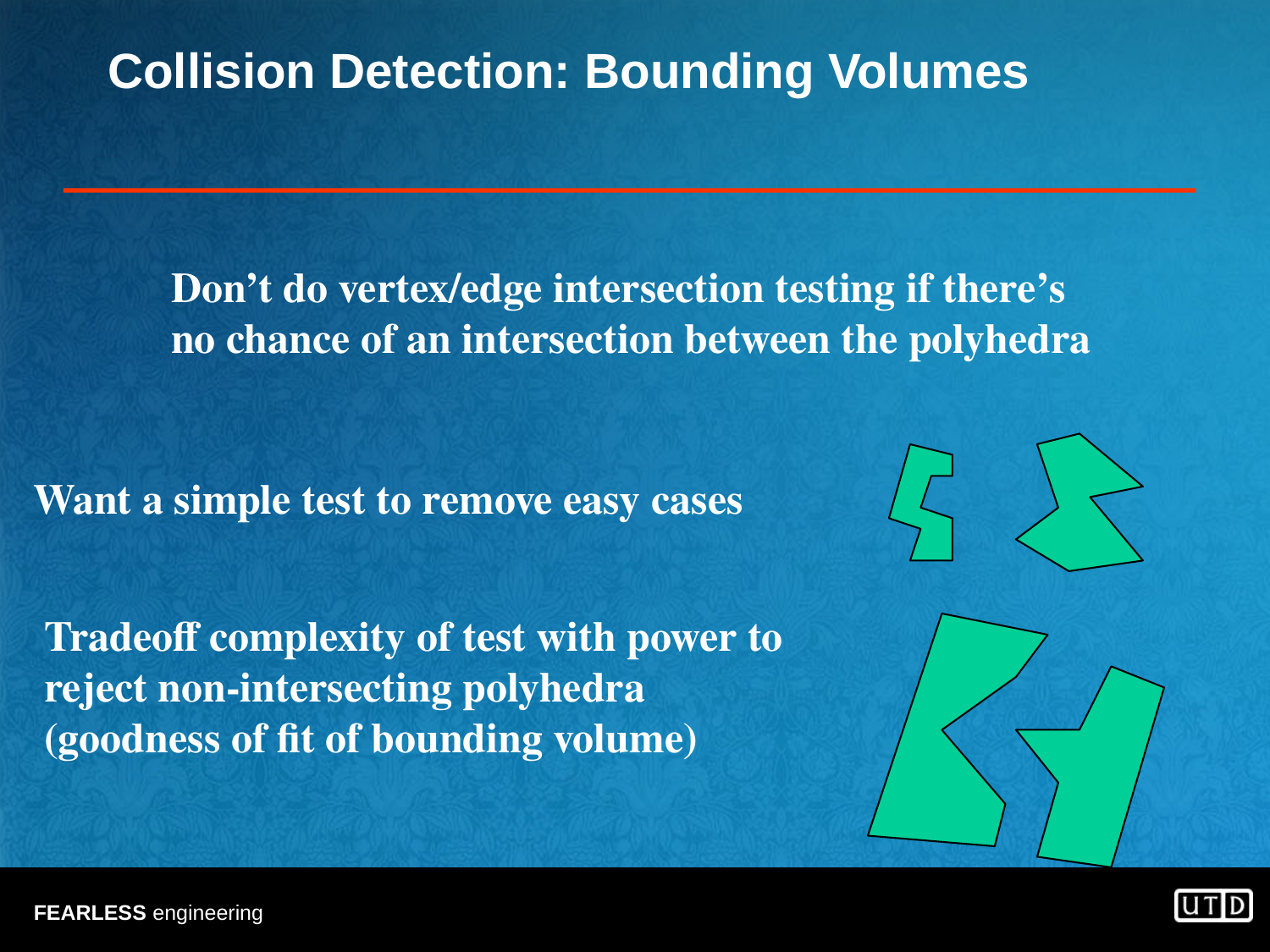

# Collision Detection: Bounding Volumes

Don’t do vertex/edge intersection testing if there’s no chance of an intersection between the polyhedra

Want a simple test to remove easy cases
Tradeoff complexity of test with power to reject non-intersecting polyhedra
(goodness of fit of bounding volume)